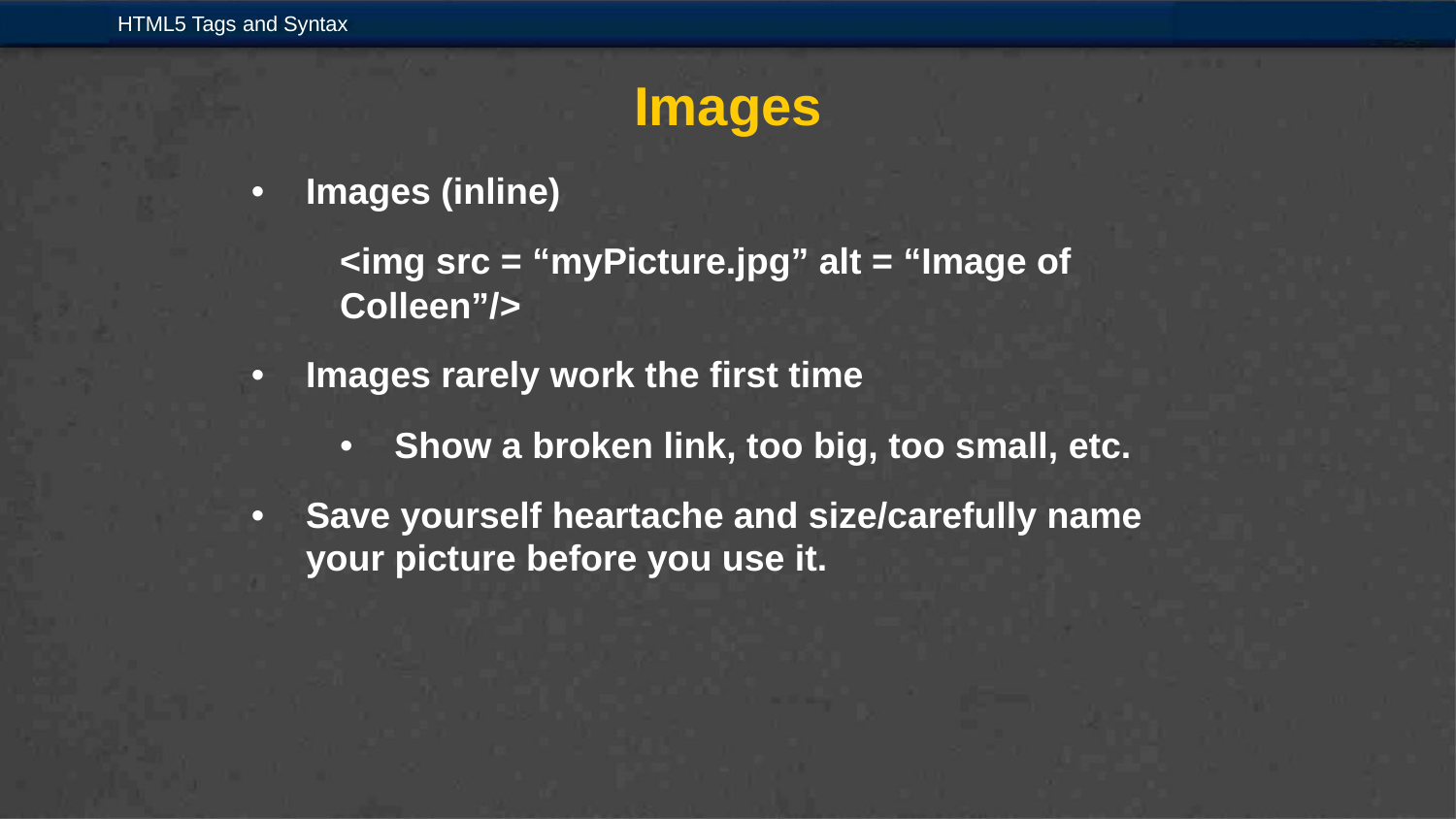

HTML5 Tags and Syntax
Images
• Images (inline)
<img src = “myPicture.jpg” alt = “Image of
Colleen”/>
• Images rarely work the first time
• Show a broken link, too big, too small, etc.
• Save yourself heartache and size/carefully name
your picture before you use it.